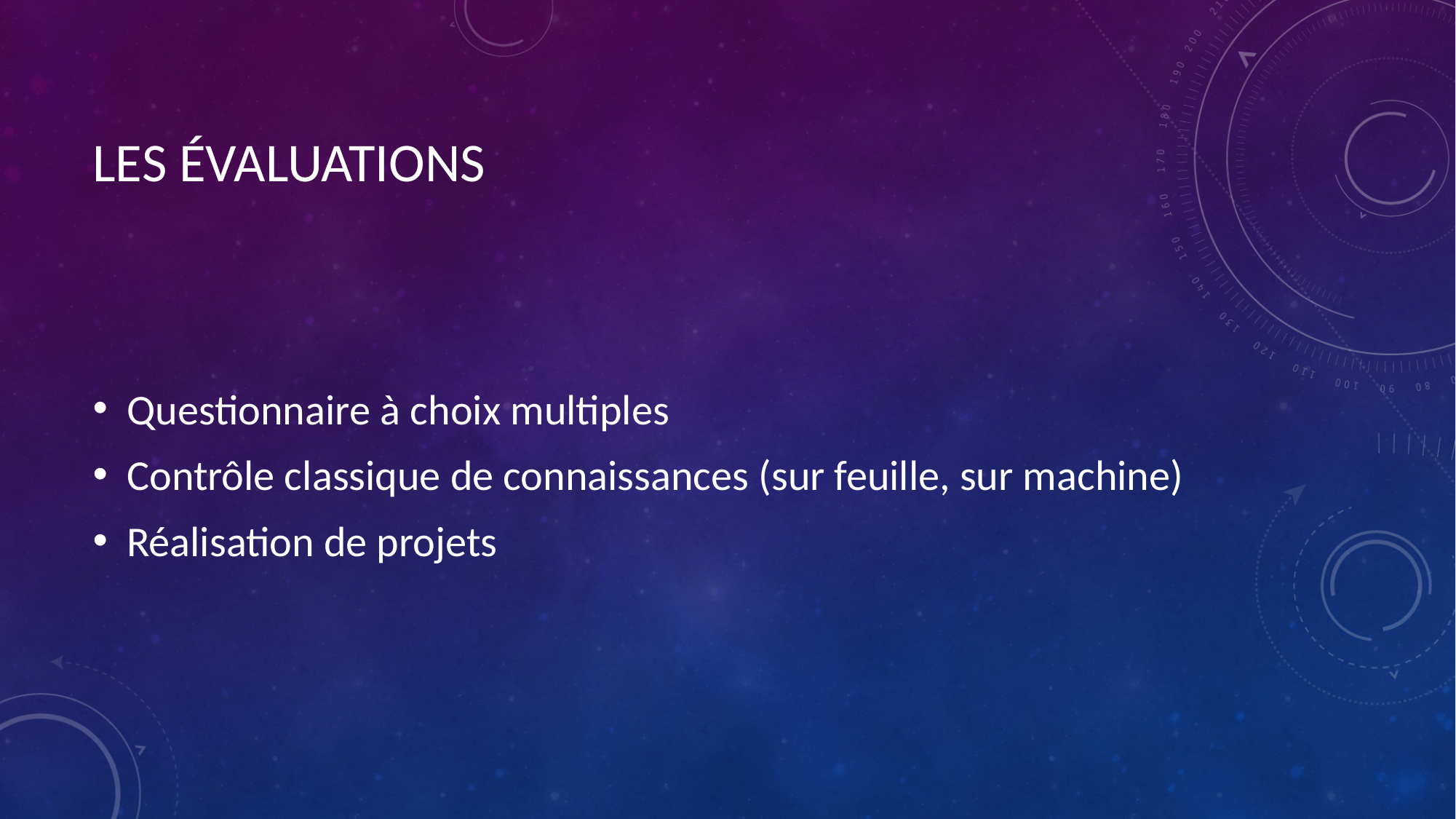

# Les évaluations
Questionnaire à choix multiples
Contrôle classique de connaissances (sur feuille, sur machine)
Réalisation de projets